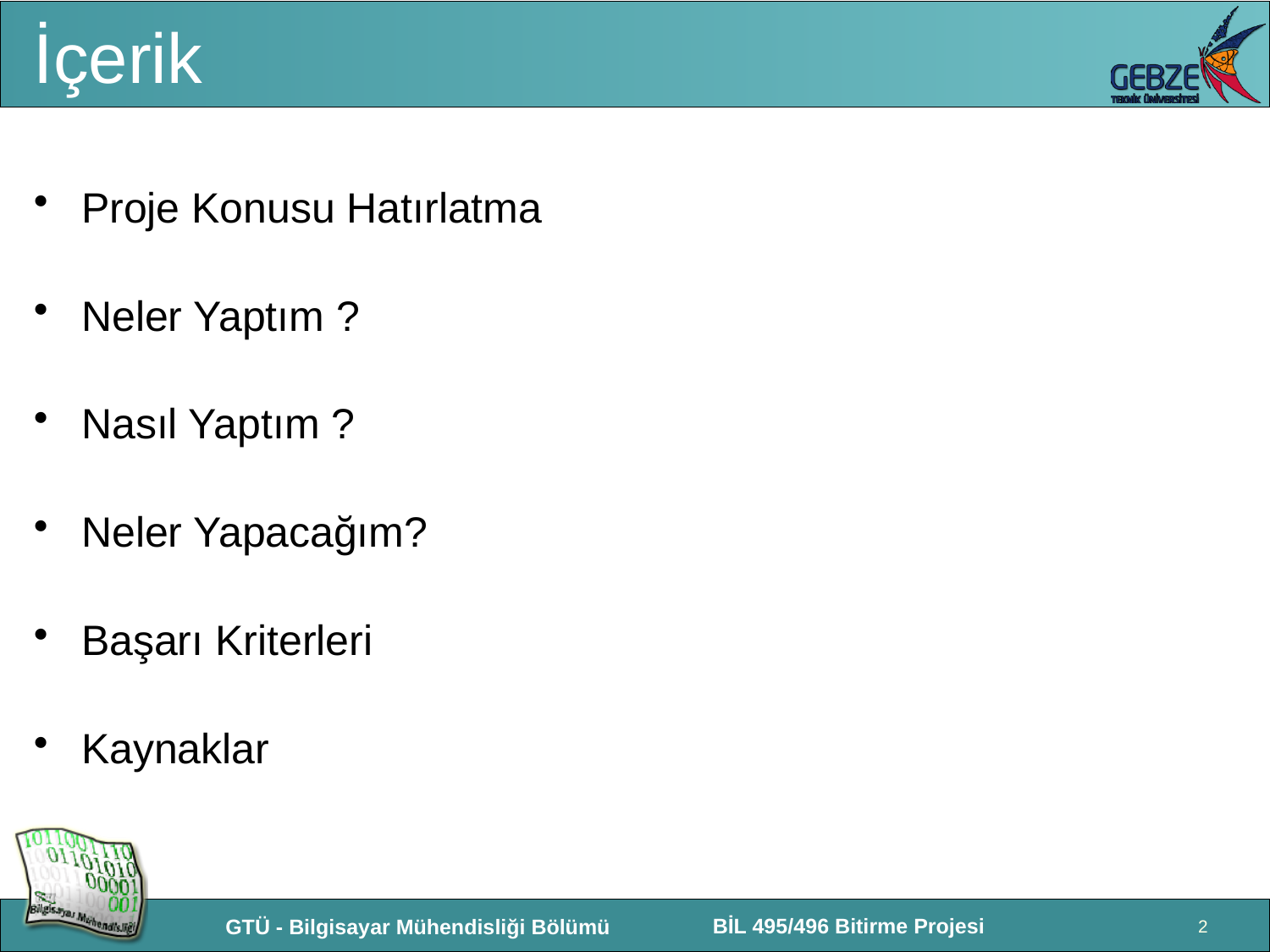

# İçerik
Proje Konusu Hatırlatma

Neler Yaptım ?

Nasıl Yaptım ?

Neler Yapacağım?

Başarı Kriterleri

Kaynaklar
2